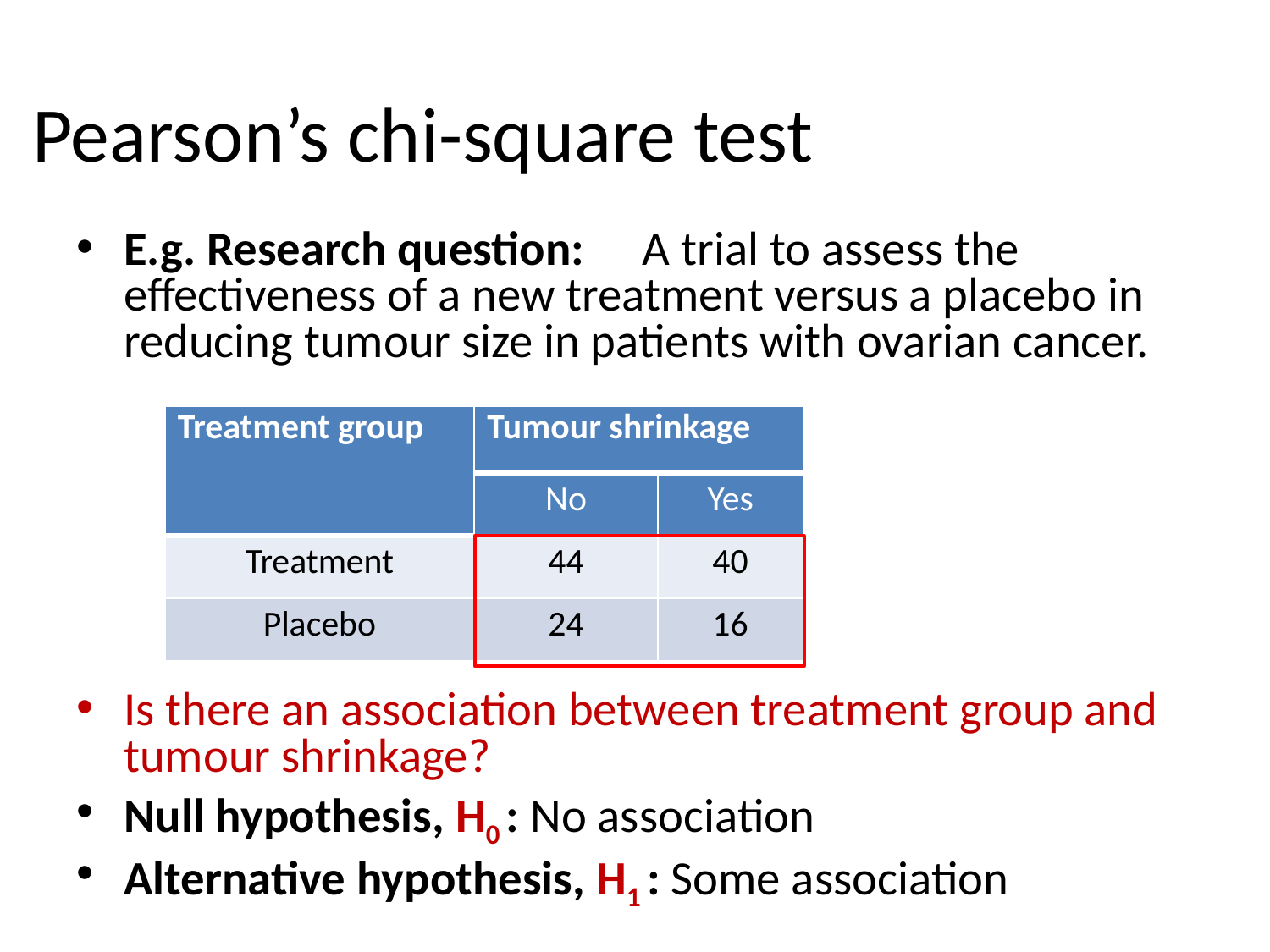

# Pearson’s chi-square test
E.g. Research question:	 A trial to assess the effectiveness of a new treatment versus a placebo in reducing tumour size in patients with ovarian cancer.

Is there an association between treatment group and tumour shrinkage?
Null hypothesis, H0 : No association
Alternative hypothesis, H1 : Some association
| Treatment group | Tumour shrinkage |  |
| --- | --- | --- |
|  | No | Yes |
| Treatment | 44 | 40 |
| Placebo | 24 | 16 |